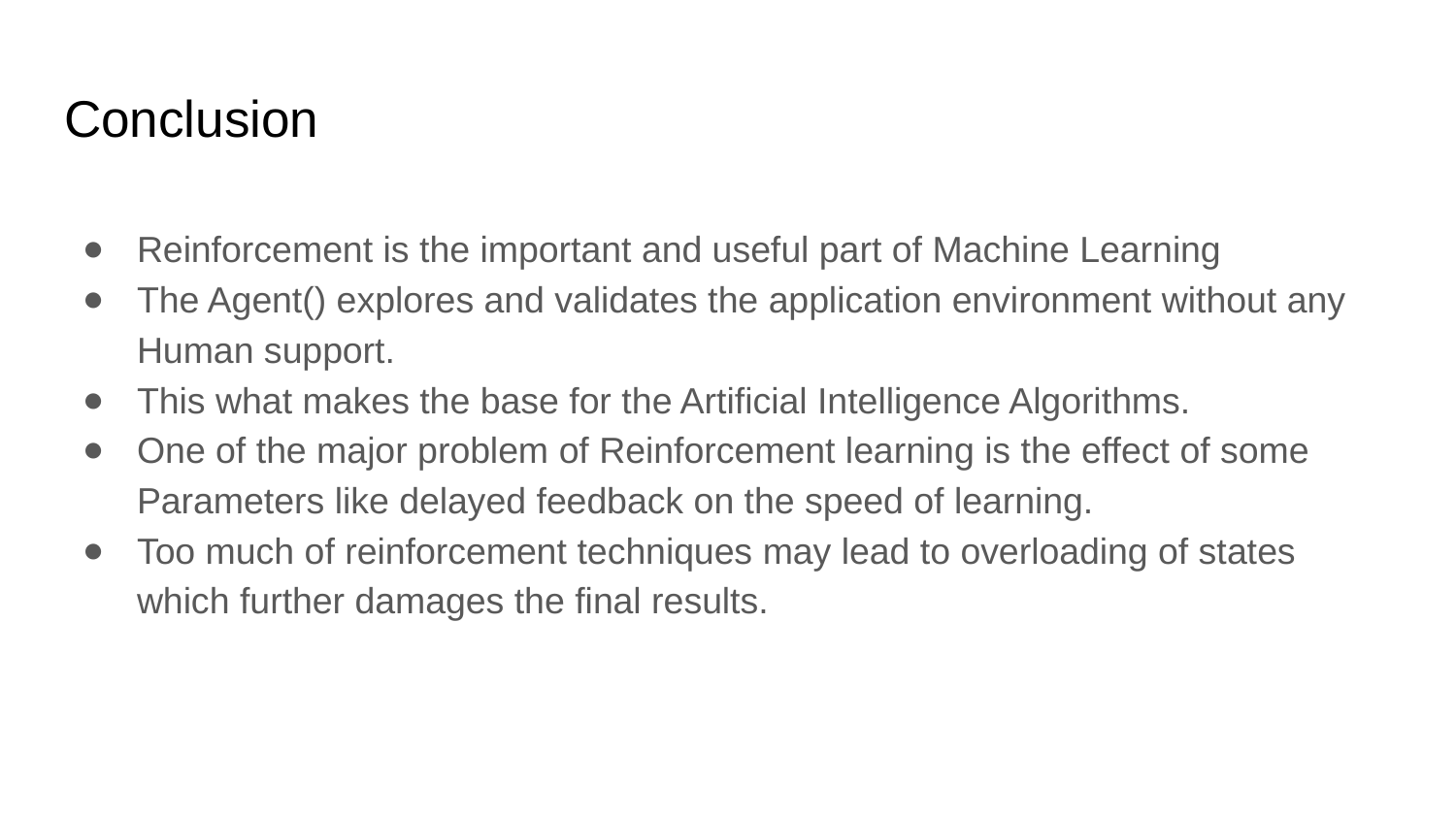

# Conclusion

Reinforcement is the important and useful part of Machine Learning
The Agent() explores and validates the application environment without any Human support.
This what makes the base for the Artificial Intelligence Algorithms.
One of the major problem of Reinforcement learning is the effect of some Parameters like delayed feedback on the speed of learning.
Too much of reinforcement techniques may lead to overloading of states which further damages the final results.